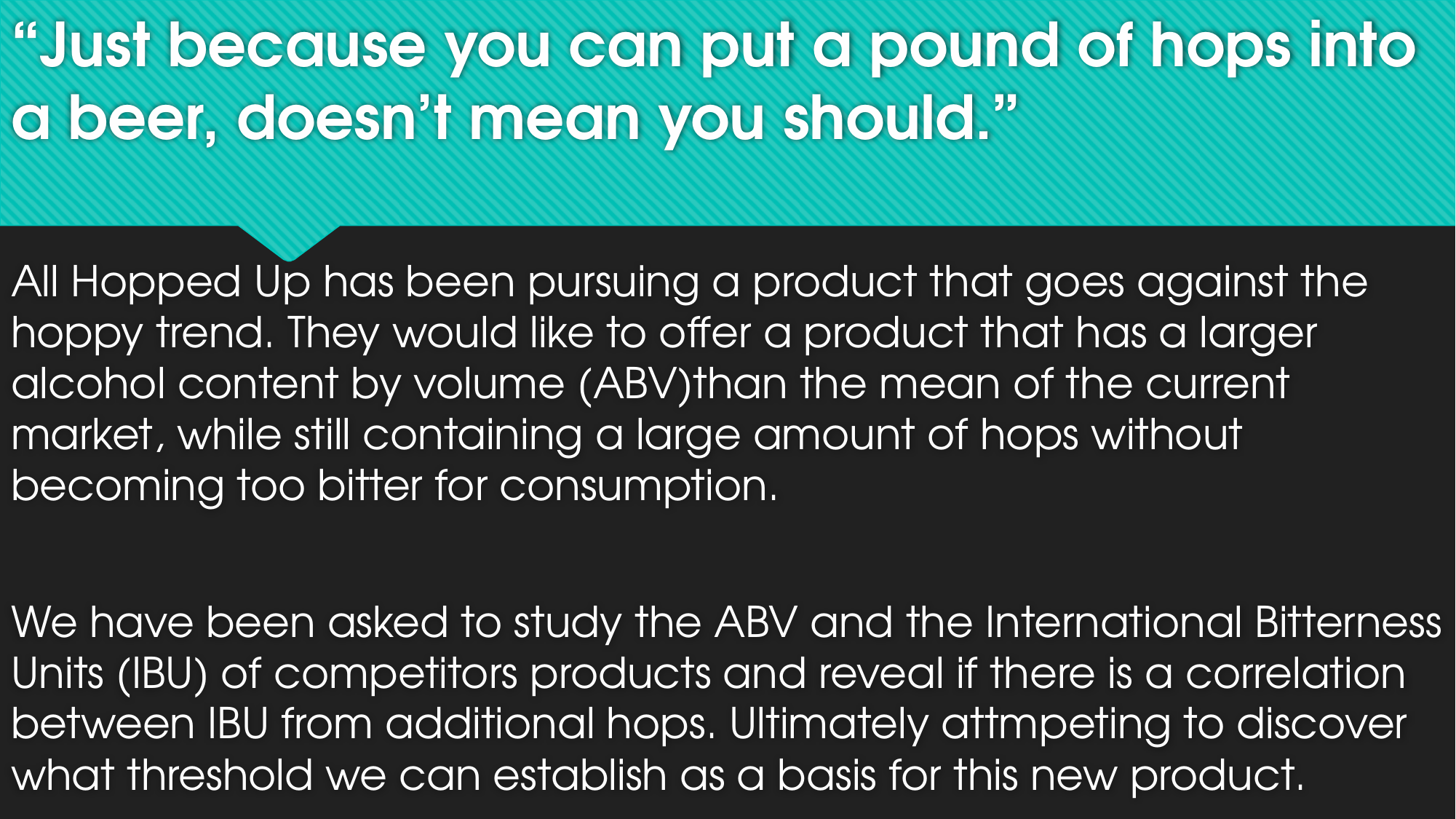

# “Just because you can put a pound of hops into a beer, doesn’t mean you should.”
All Hopped Up has been pursuing a product that goes against the hoppy trend. They would like to offer a product that has a larger alcohol content by volume (ABV)than the mean of the current market, while still containing a large amount of hops without becoming too bitter for consumption.

We have been asked to study the ABV and the International Bitterness Units (IBU) of competitors products and reveal if there is a correlation between IBU from additional hops. Ultimately attmpeting to discover what threshold we can establish as a basis for this new product.